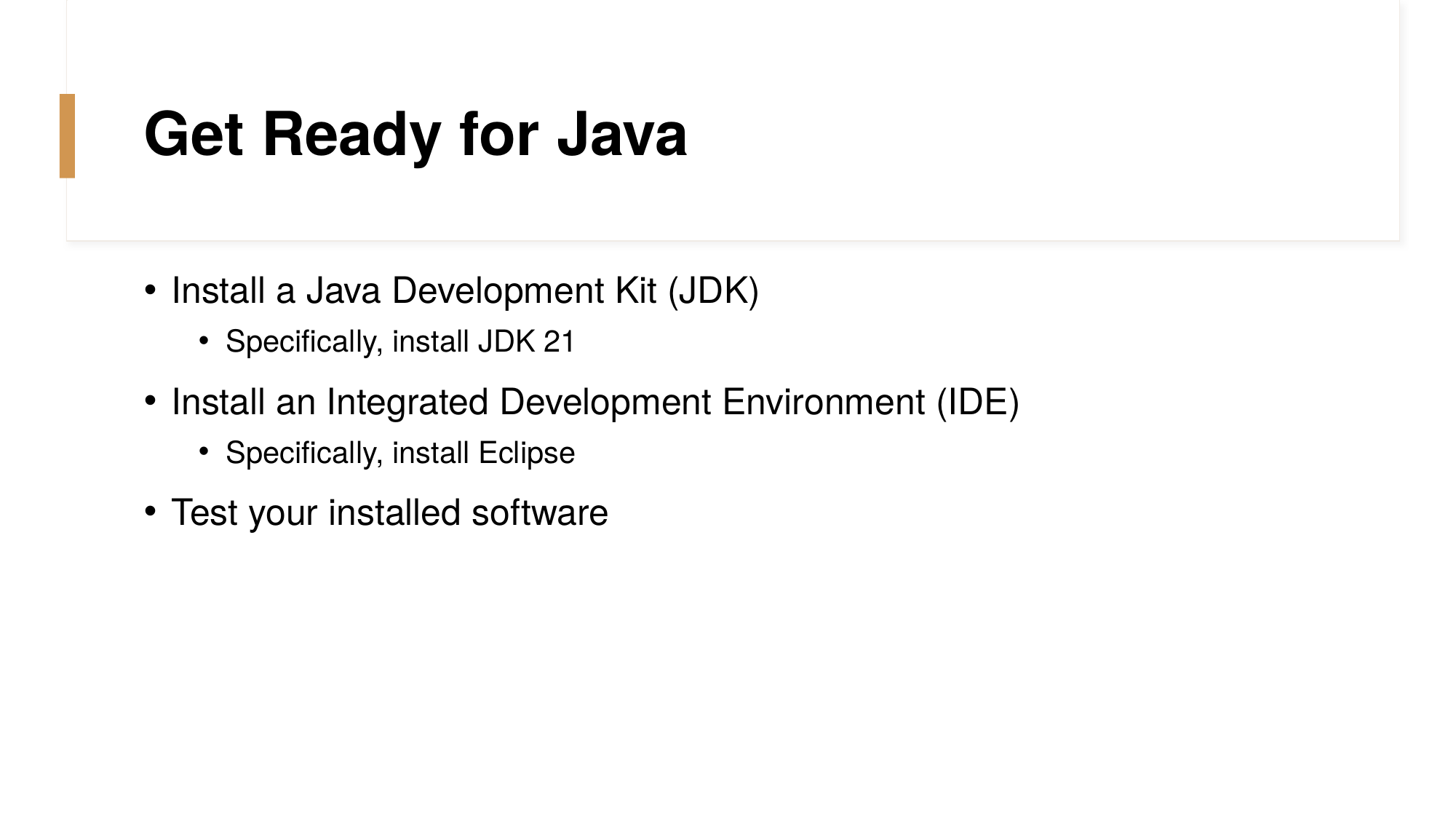

# Get Ready for Java
Install a Java Development Kit (JDK)
Specifically, install JDK 21
Install an Integrated Development Environment (IDE)
Specifically, install Eclipse
Test your installed software